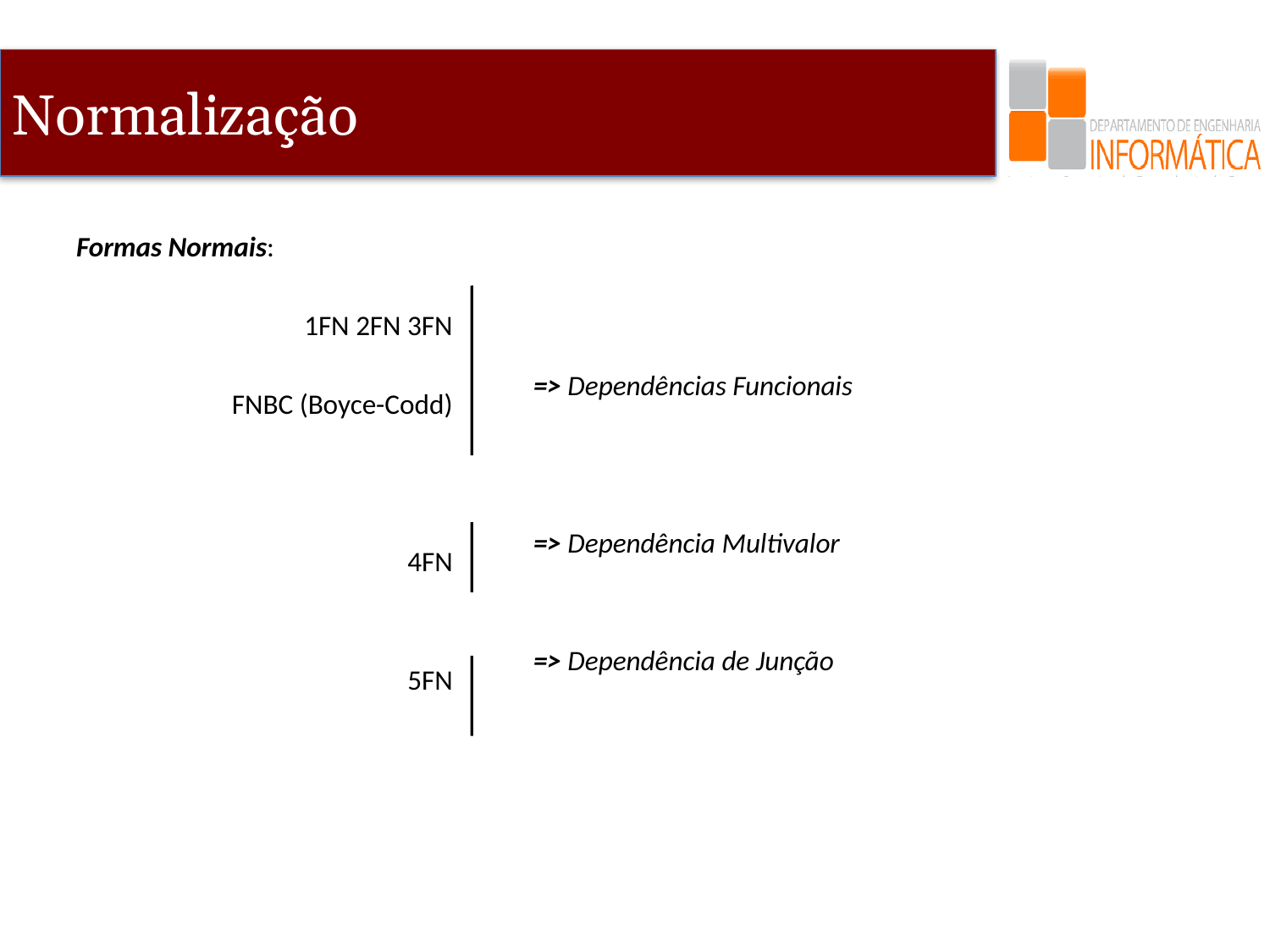

Formas Normais:

1FN 2FN 3FN

FNBC (Boyce-Codd)

4FN

5FN

  => Dependências Funcionais

  => Dependência Multivalor

  => Dependência de Junção